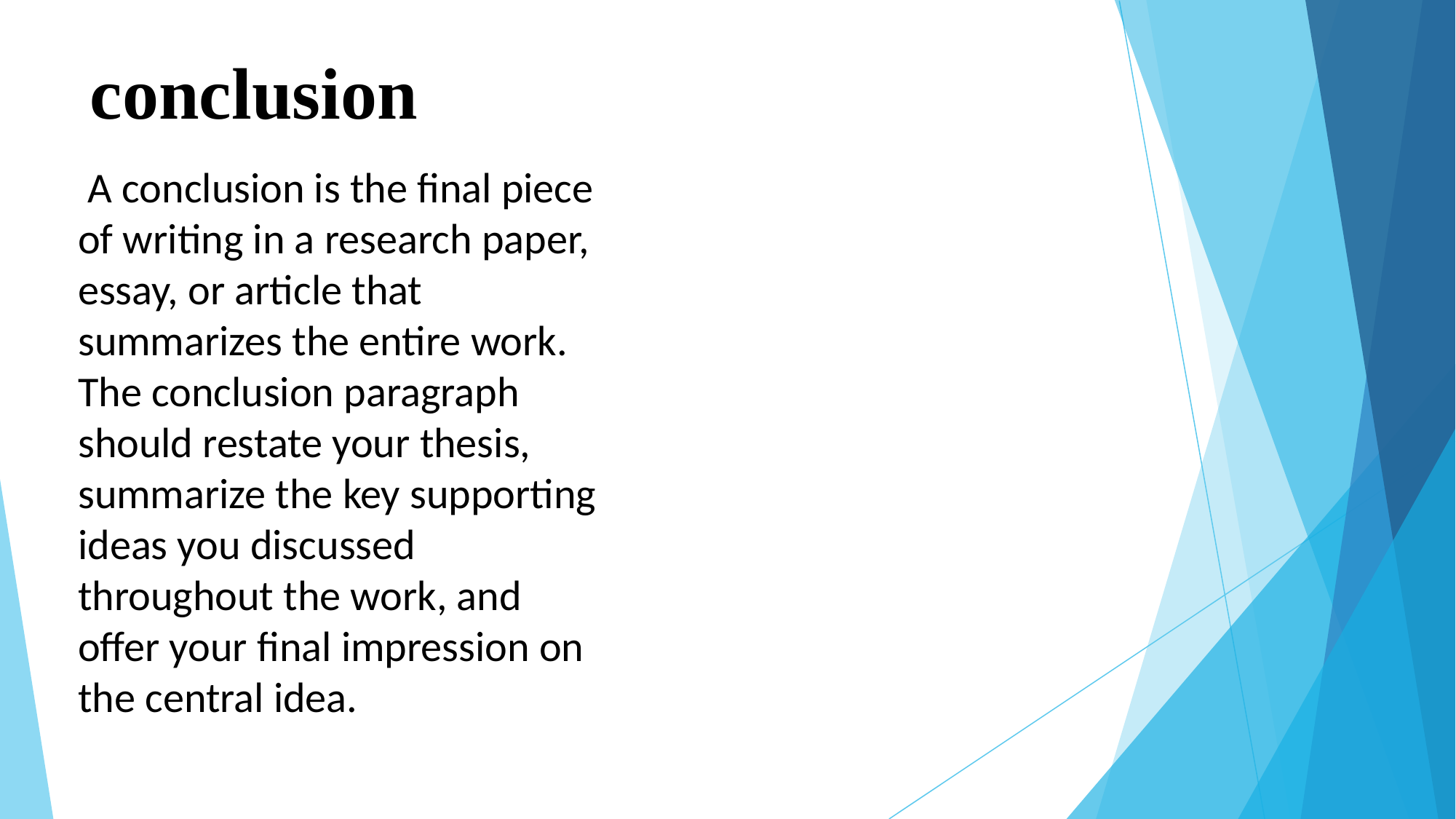

Conclusion

To wrap up your project:

*Project Title:* [Insert project title]

*Summary:*

[Briefly summarize the project, highlighting key objectives, methodologies, and outcomes]

*Key Findings:*

1. [Main discovery 1]
2. [Main discovery 2]
3. [Main discovery 3]

*Implications and Recommendations:*

[Discuss the significance and potential applications of your findings, and provide actionable suggestions]

*Limitations and Future Work:*

[Acknowledge constraints, suggest areas for improvement, and outline potential future research directions]

*Final Thoughts:*

[Offer concluding remarks, highlighting the project's value and potential impact]

*Next Steps:*

[Outline concrete actions to build upon the
# conclusion
 A conclusion is the final piece of writing in a research paper, essay, or article that summarizes the entire work. The conclusion paragraph should restate your thesis, summarize the key supporting ideas you discussed throughout the work, and offer your final impression on the central idea.